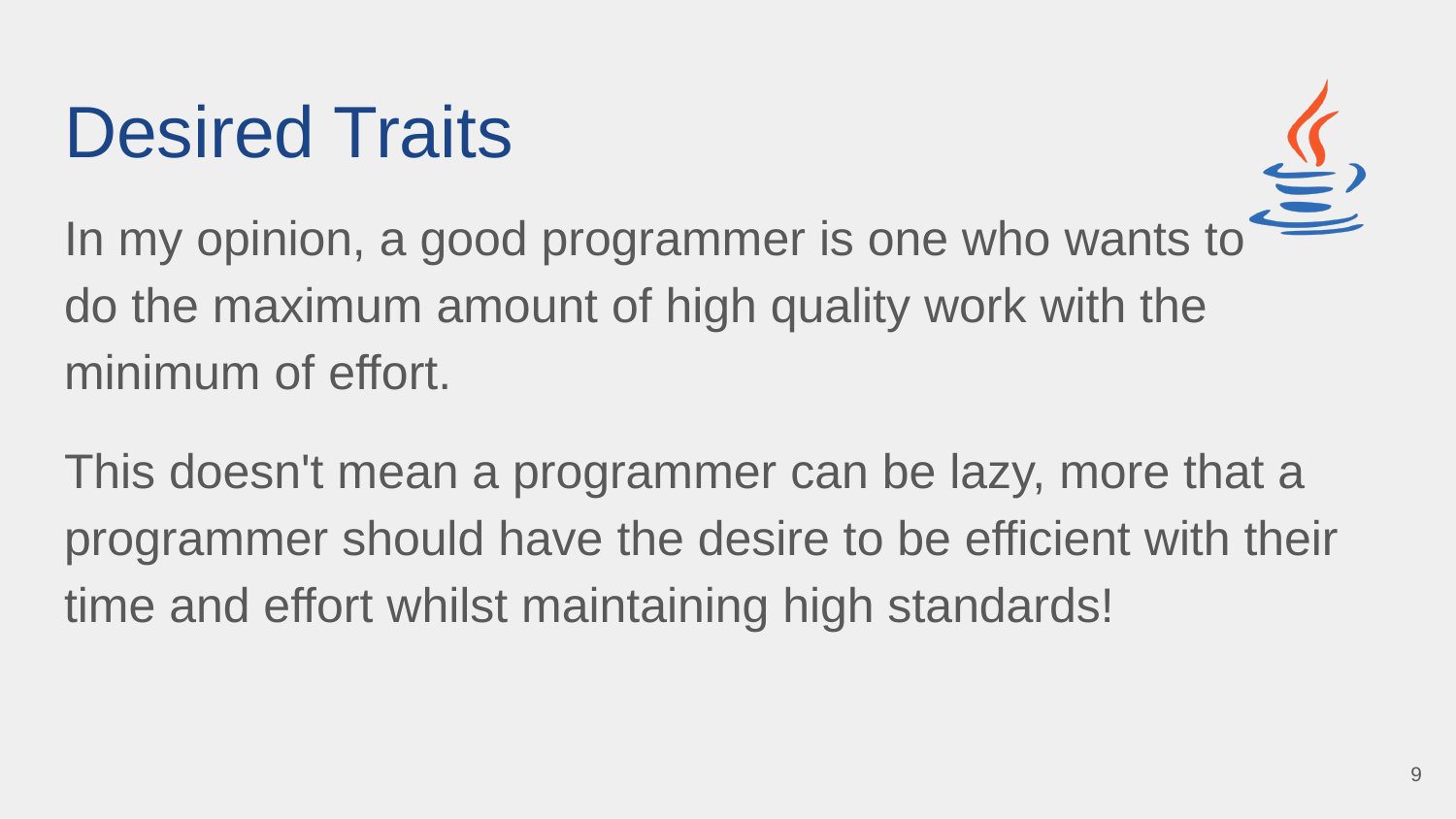

# Desired Traits
In my opinion, a good programmer is one who wants to
do the maximum amount of high quality work with the minimum of effort.
This doesn't mean a programmer can be lazy, more that a programmer should have the desire to be efficient with their time and effort whilst maintaining high standards!
9